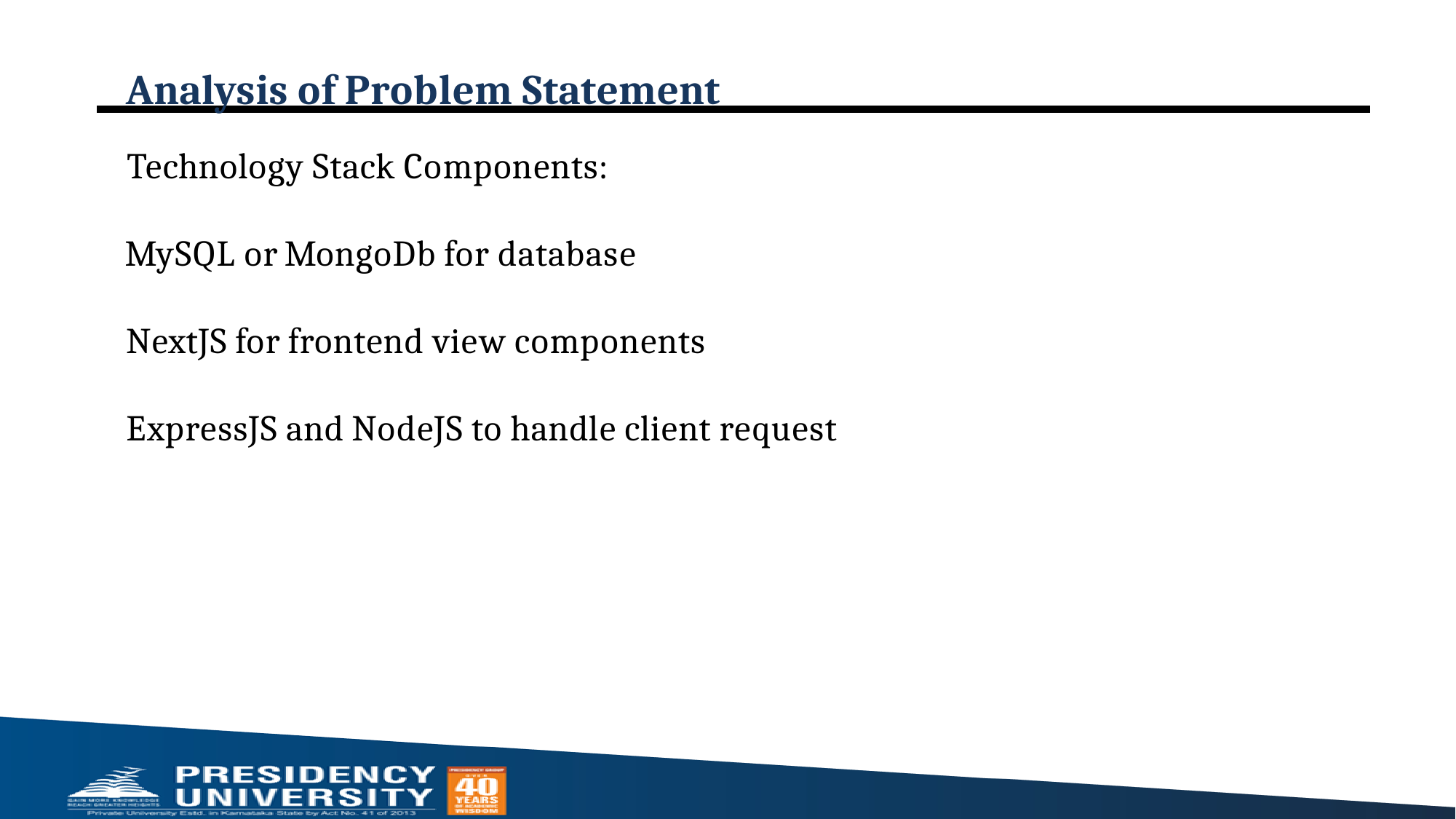

# Analysis of Problem Statement
Technology Stack Components:
MySQL or MongoDb for database
NextJS for frontend view components
ExpressJS and NodeJS to handle client request